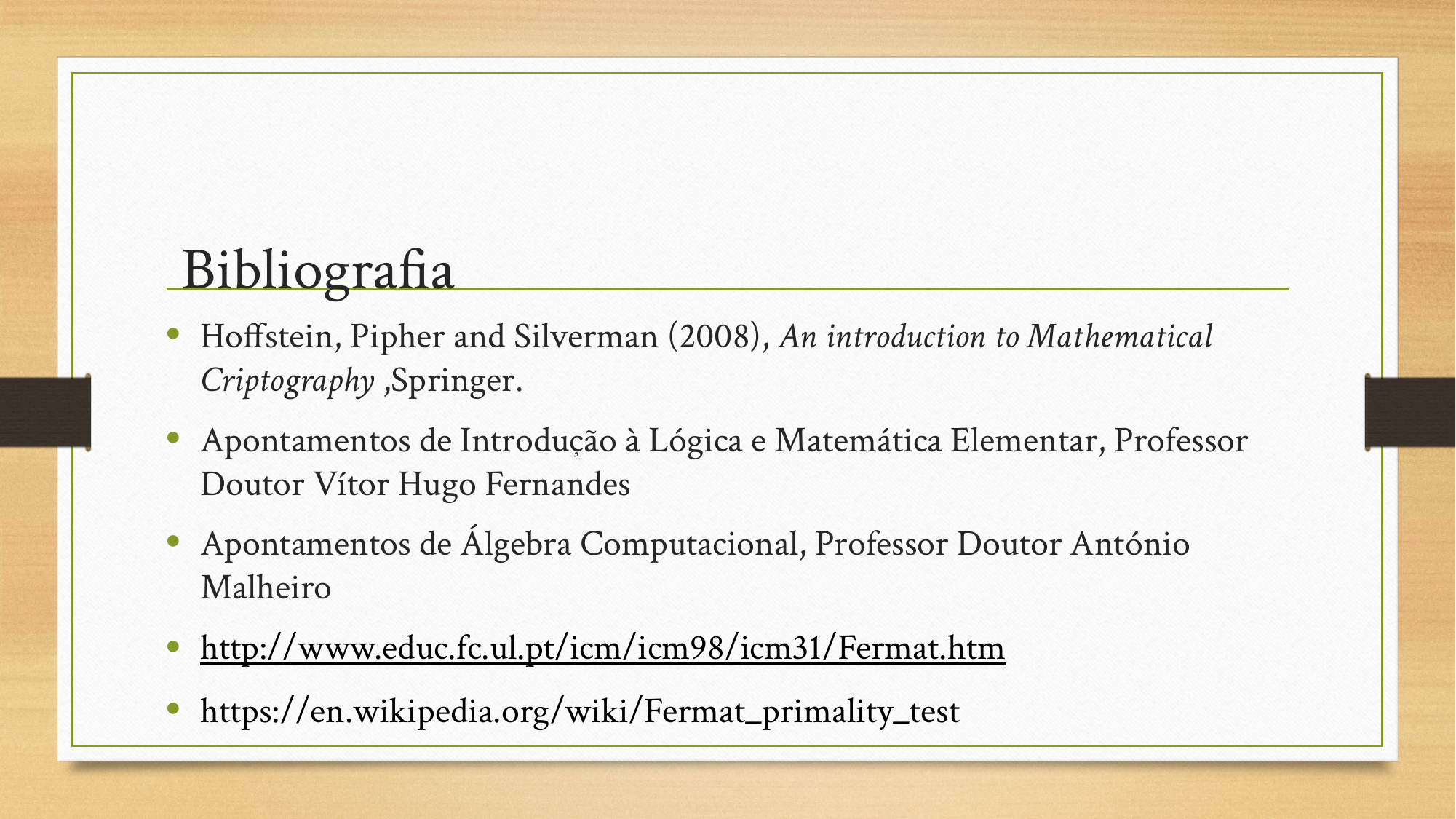

# Bibliografia
Hoffstein, Pipher and Silverman (2008), An introduction to Mathematical Criptography ,Springer.
Apontamentos de Introdução à Lógica e Matemática Elementar, Professor Doutor Vítor Hugo Fernandes
Apontamentos de Álgebra Computacional, Professor Doutor António Malheiro
http://www.educ.fc.ul.pt/icm/icm98/icm31/Fermat.htm
https://en.wikipedia.org/wiki/Fermat_primality_test